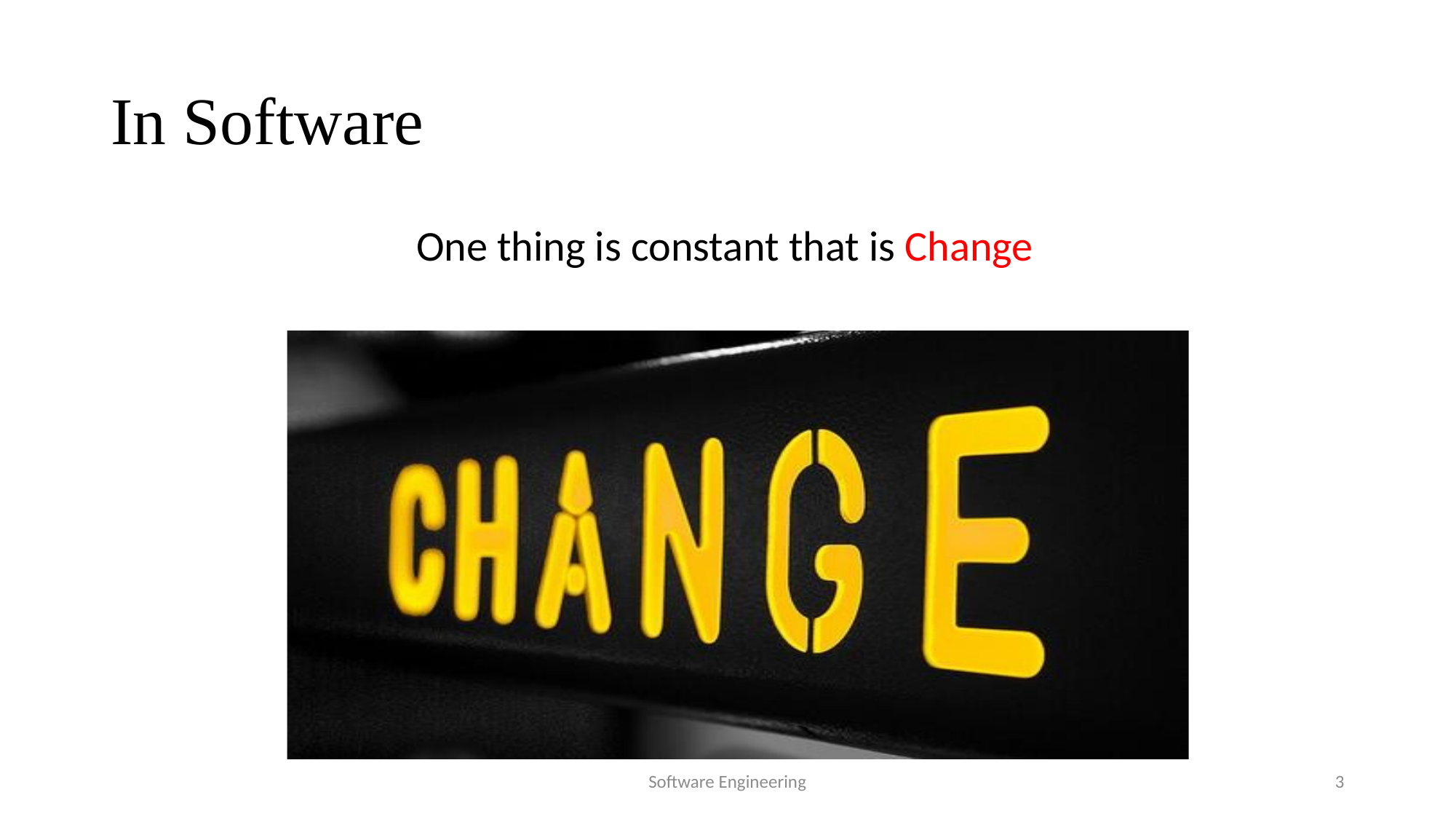

# In Software
One thing is constant that is Change

Software Engineering
3